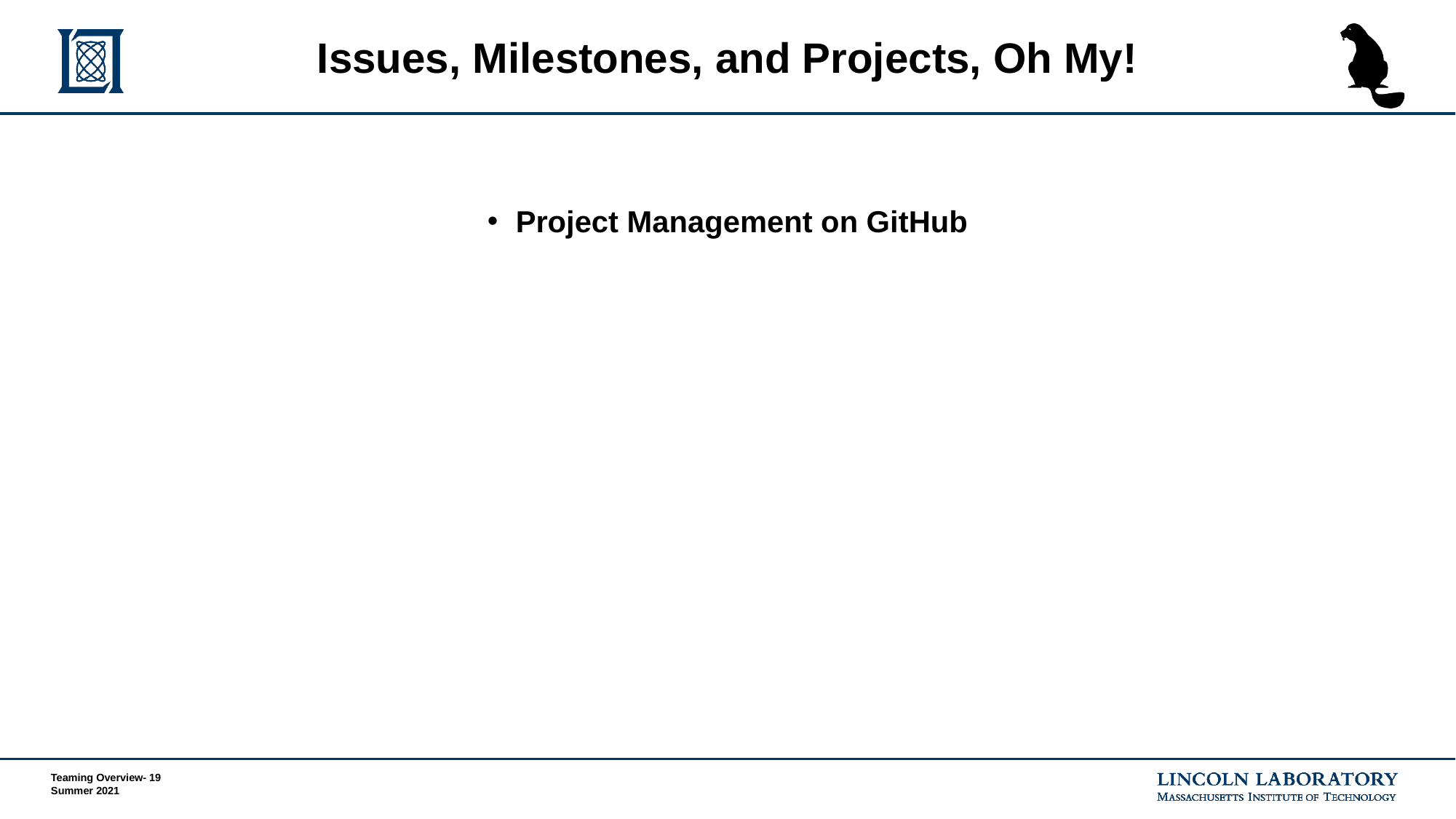

# Issues, Milestones, and Projects, Oh My!
Project Management on GitHub